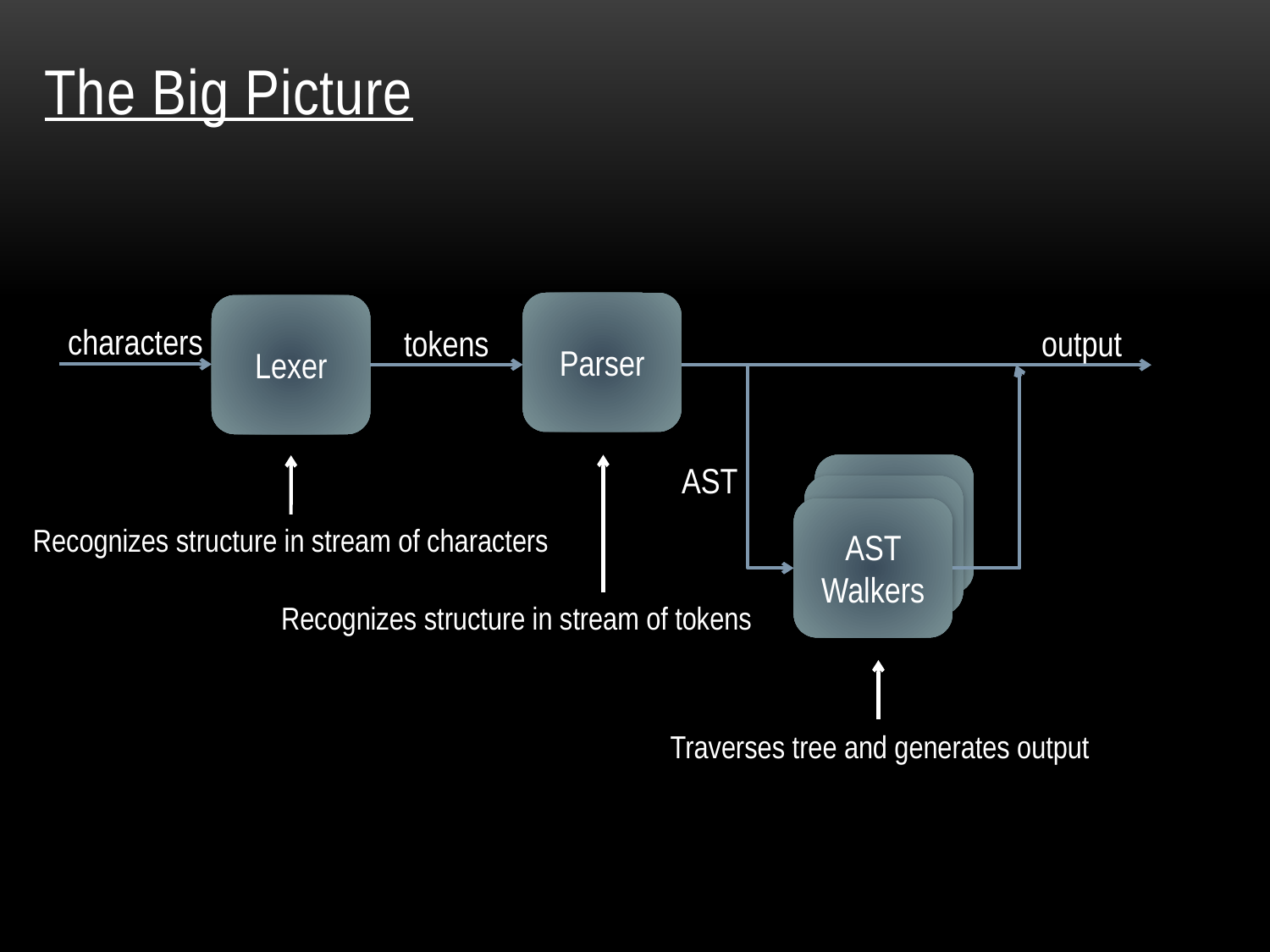

# The Big Picture
Parser
Lexer
characters
tokens
output
AST
Parser
Parser
AST Walkers
Recognizes structure in stream of characters
Recognizes structure in stream of tokens

Traverses tree and generates output